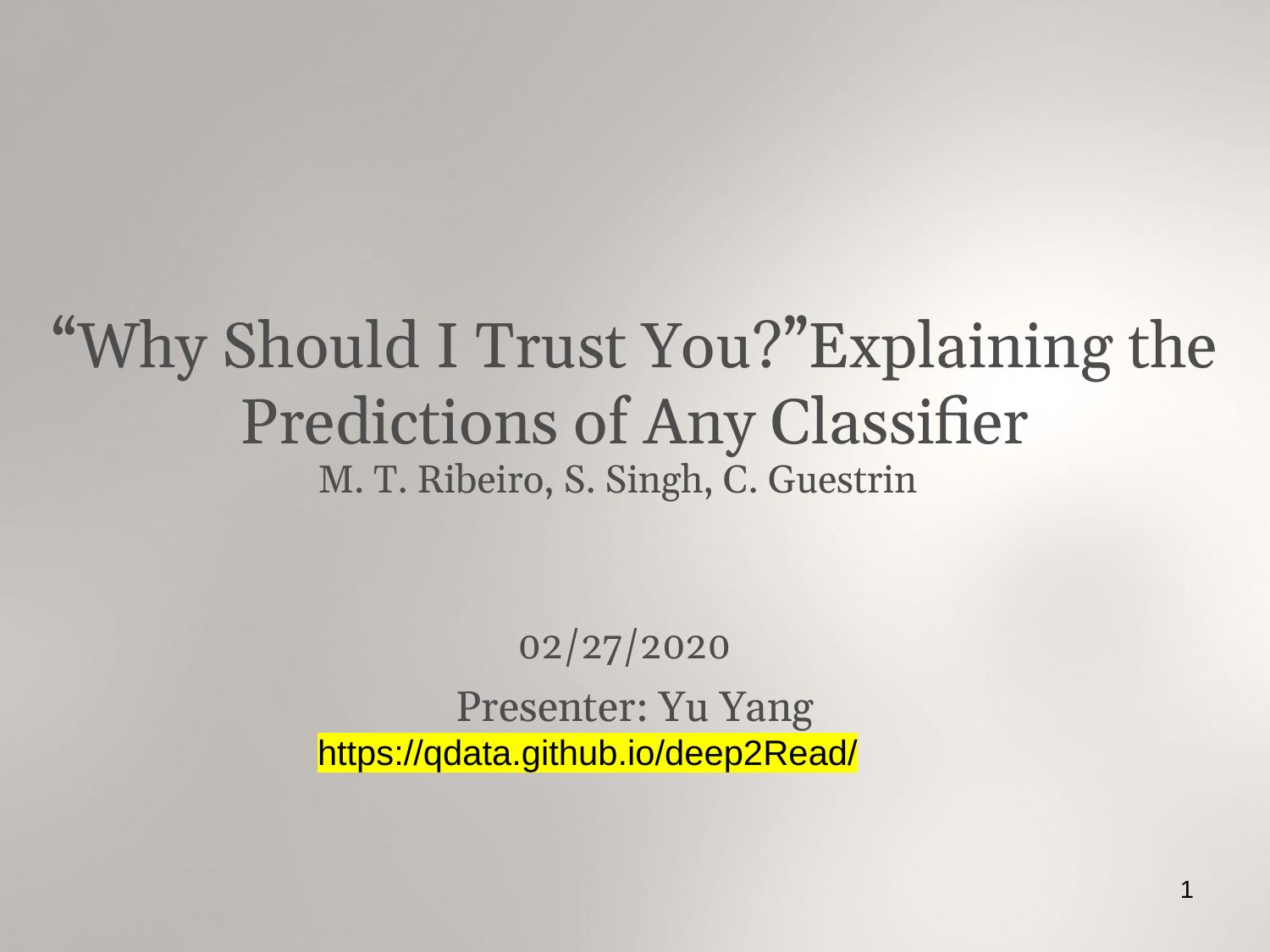

“Why Should I Trust You?”Explaining the Predictions of Any Classifier
M. T. Ribeiro, S. Singh, C. Guestrin
02/27/2020
Presenter: Yu Yang
https://qdata.github.io/deep2Read/
1